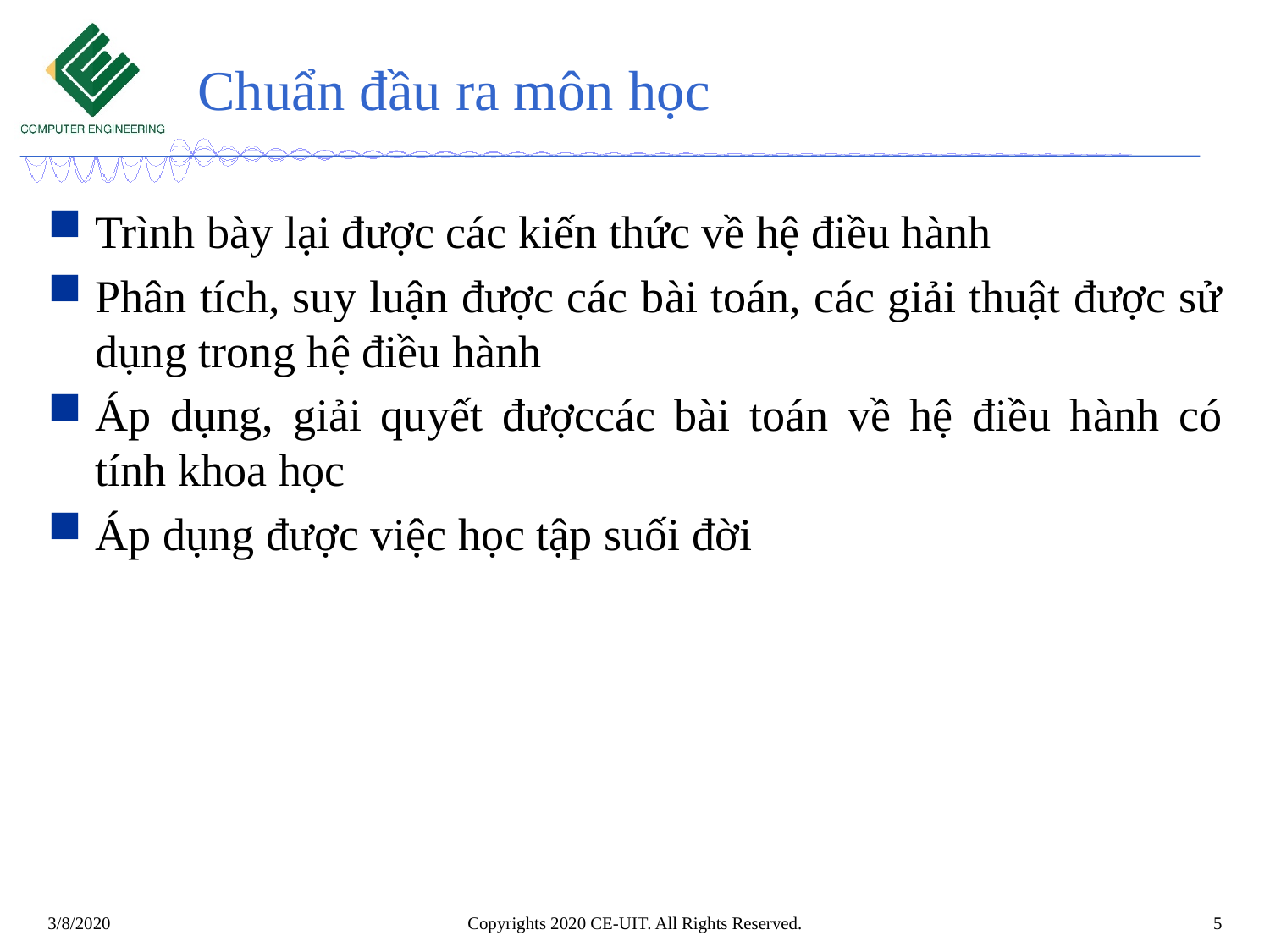

# Chuẩn đầu ra môn học
Trình bày lại được các kiến thức về hệ điều hành
Phân tích, suy luận được các bài toán, các giải thuật được sử dụng trong hệ điều hành
Áp dụng, giải quyết đượccác bài toán về hệ điều hành có tính khoa học
Áp dụng được việc học tập suối đời

Copyrights 2020 CE-UIT. All Rights Reserved.
5
3/8/2020